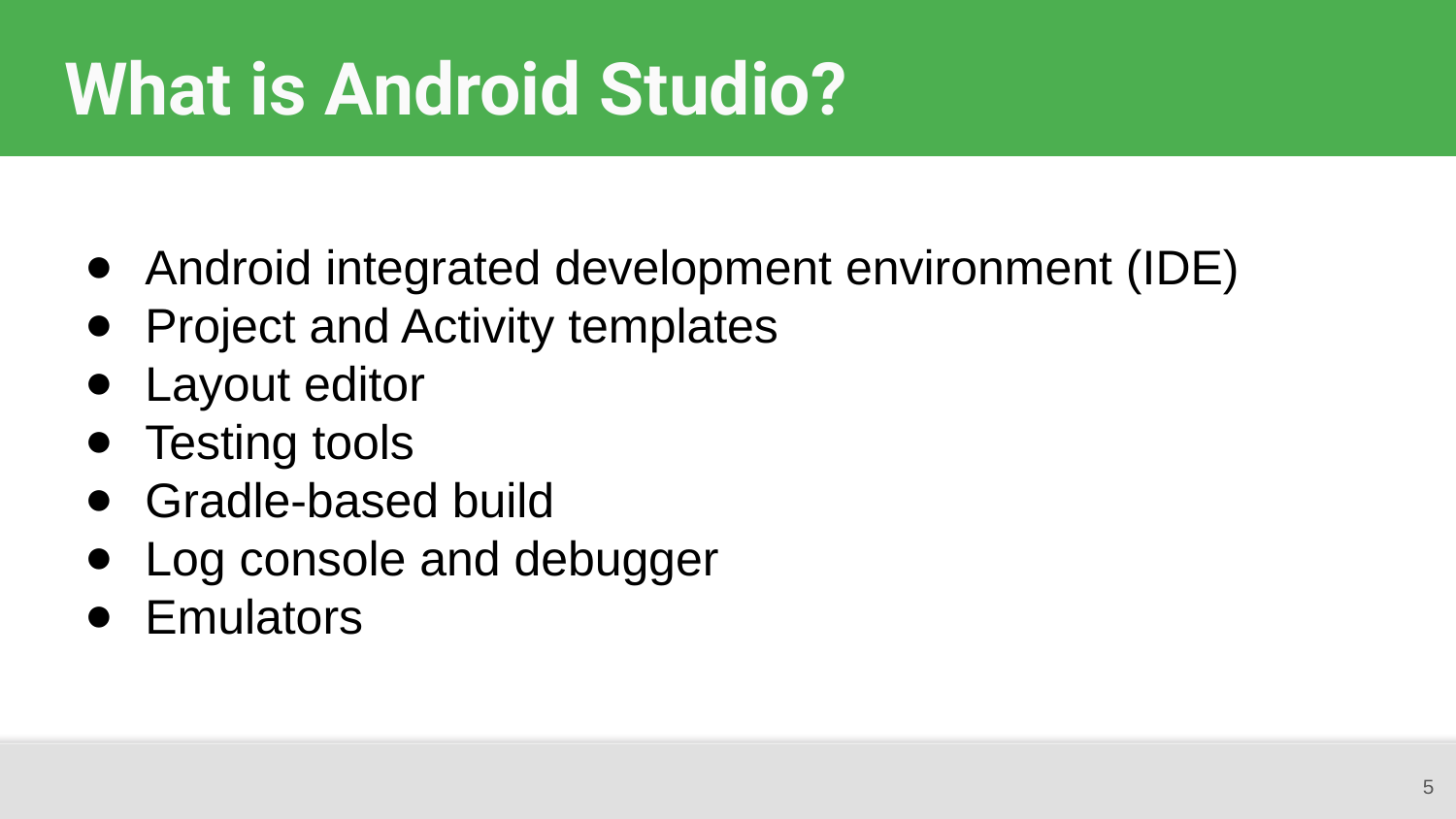

# What is Android Studio?
Android integrated development environment (IDE)
Project and Activity templates
Layout editor
Testing tools
Gradle-based build
Log console and debugger
Emulators
5